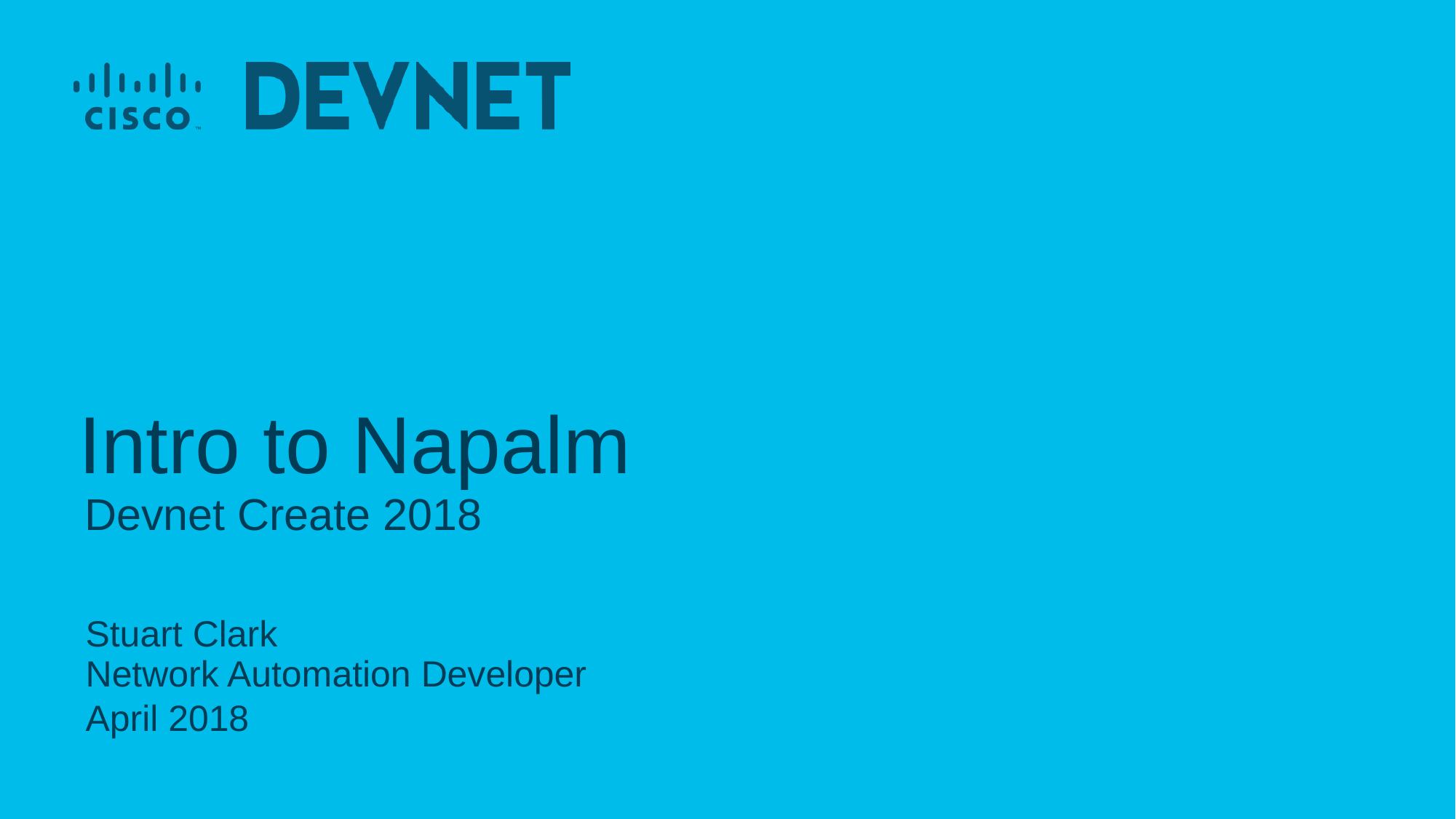

# Intro to Napalm
Devnet Create 2018
Stuart Clark
Network Automation Developer
April 2018